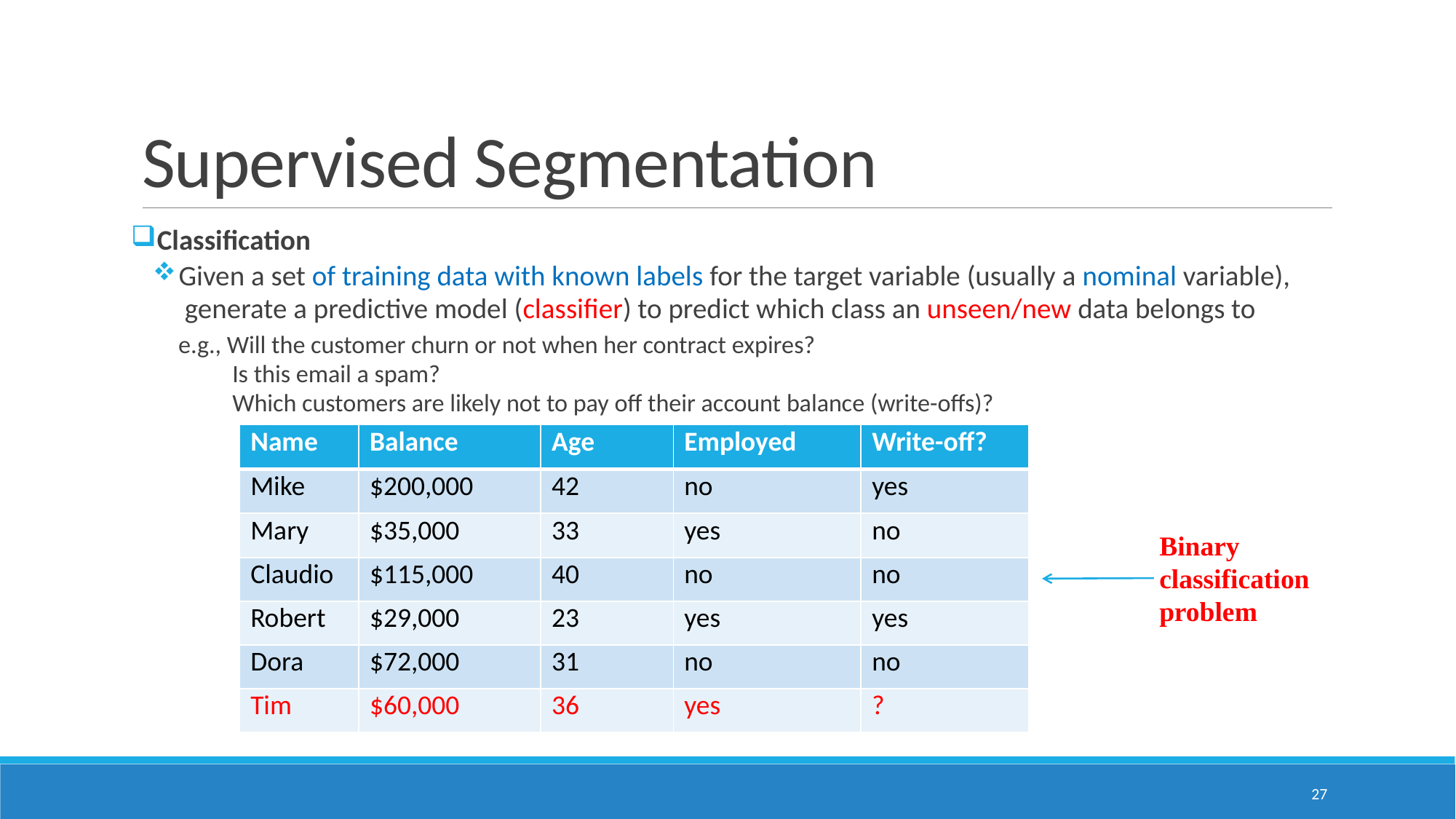

# Supervised Segmentation
 Classification
 Given a set of training data with known labels for the target variable (usually a nominal variable),
     generate a predictive model (classifier) to predict which class an unseen/new data belongs to
         e.g., Will the customer churn or not when her contract expires?
                  Is this email a spam?
                  Which customers are likely not to pay off their account balance (write-offs)?

| Name | Balance | Age | Employed | Write-off? |
| --- | --- | --- | --- | --- |
| Mike | $200,000 | 42 | no | yes |
| Mary | $35,000 | 33 | yes | no |
| Claudio | $115,000 | 40 | no | no |
| Robert | $29,000 | 23 | yes | yes |
| Dora | $72,000 | 31 | no | no |
| Tim | $60,000 | 36 | yes | ? |
Binary classification problem
27